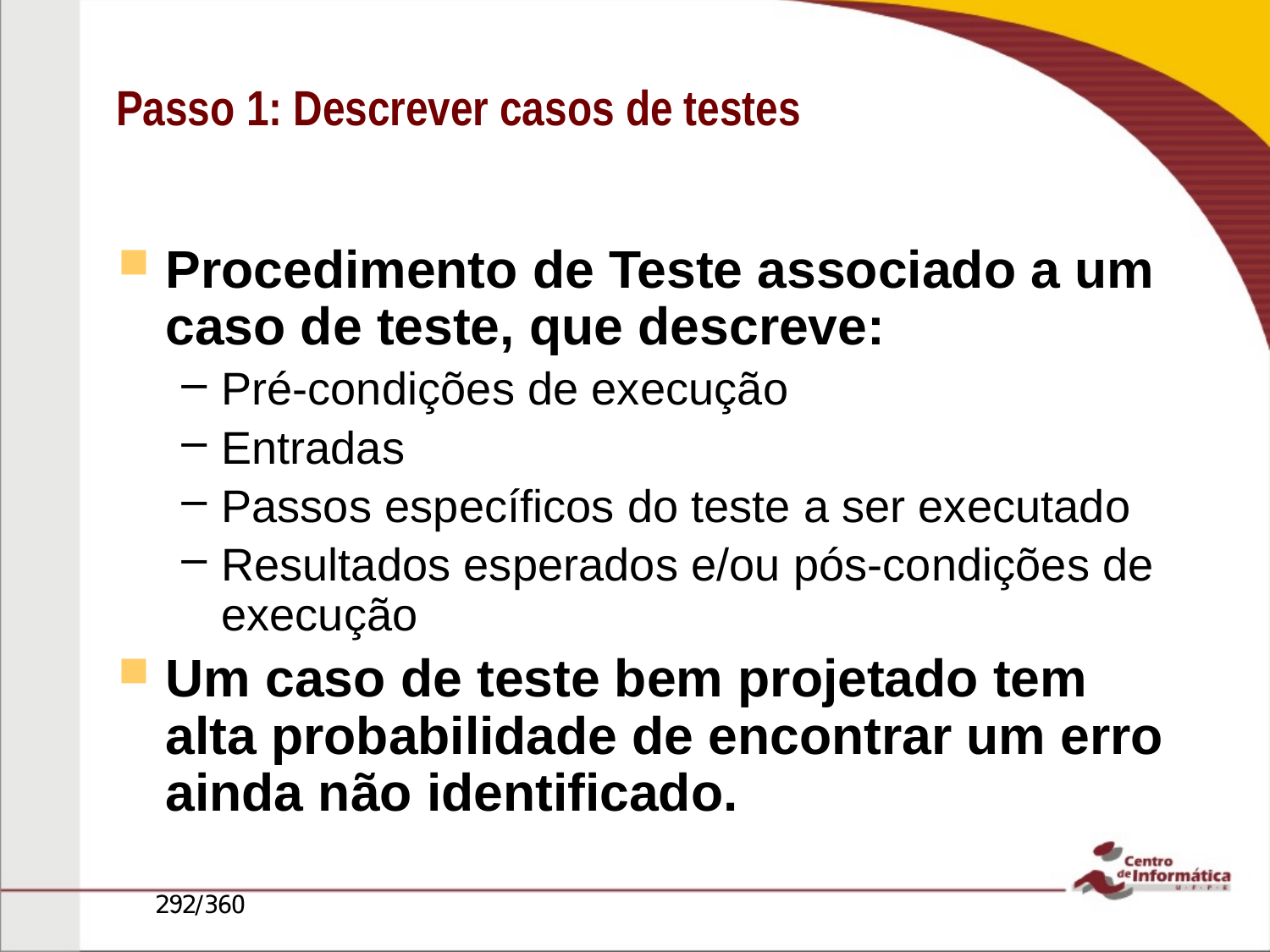

Passo 1: Descrever casos de testes
Procedimento de Teste associado a um caso de teste, que descreve:
Pré-condições de execução
Entradas
Passos específicos do teste a ser executado
Resultados esperados e/ou pós-condições de execução
Um caso de teste bem projetado tem alta probabilidade de encontrar um erro ainda não identificado.
292/360